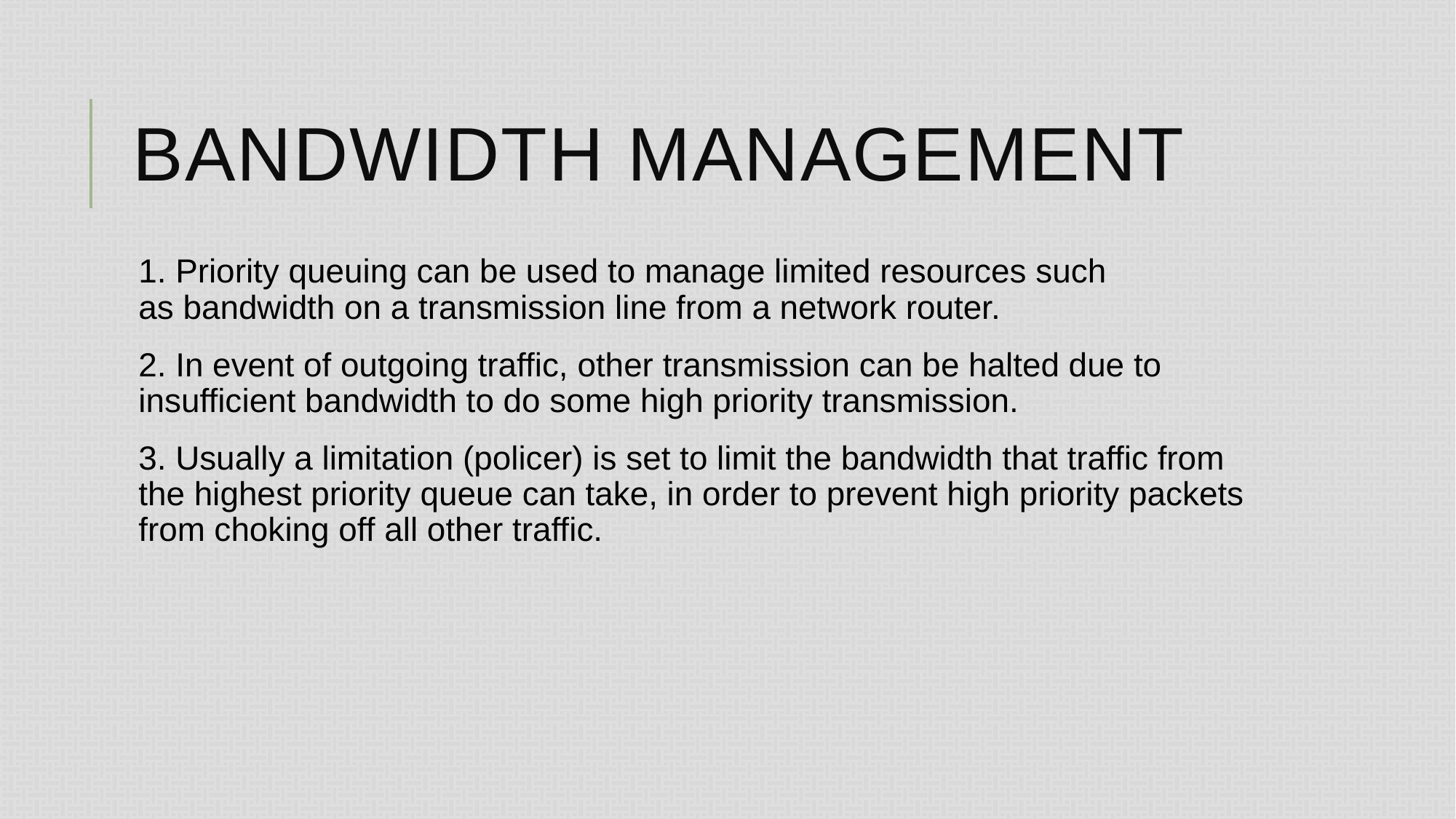

# BANDWIDTH MANAGEMENT
1. Priority queuing can be used to manage limited resources such as bandwidth on a transmission line from a network router.
2. In event of outgoing traffic, other transmission can be halted due to insufficient bandwidth to do some high priority transmission.
3. Usually a limitation (policer) is set to limit the bandwidth that traffic from the highest priority queue can take, in order to prevent high priority packets from choking off all other traffic.